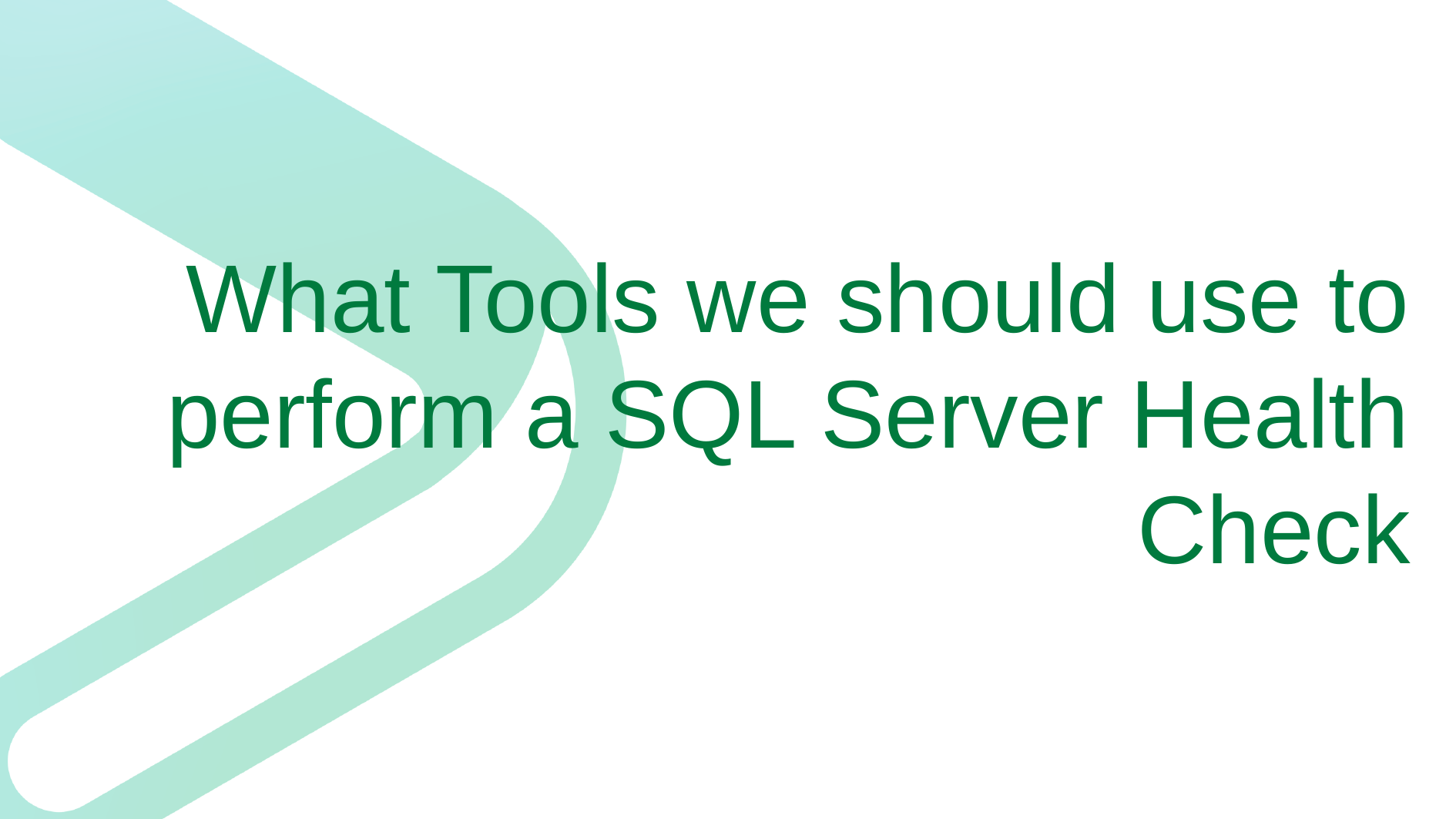

# What Tools we should use to perform a SQL Server Health Check